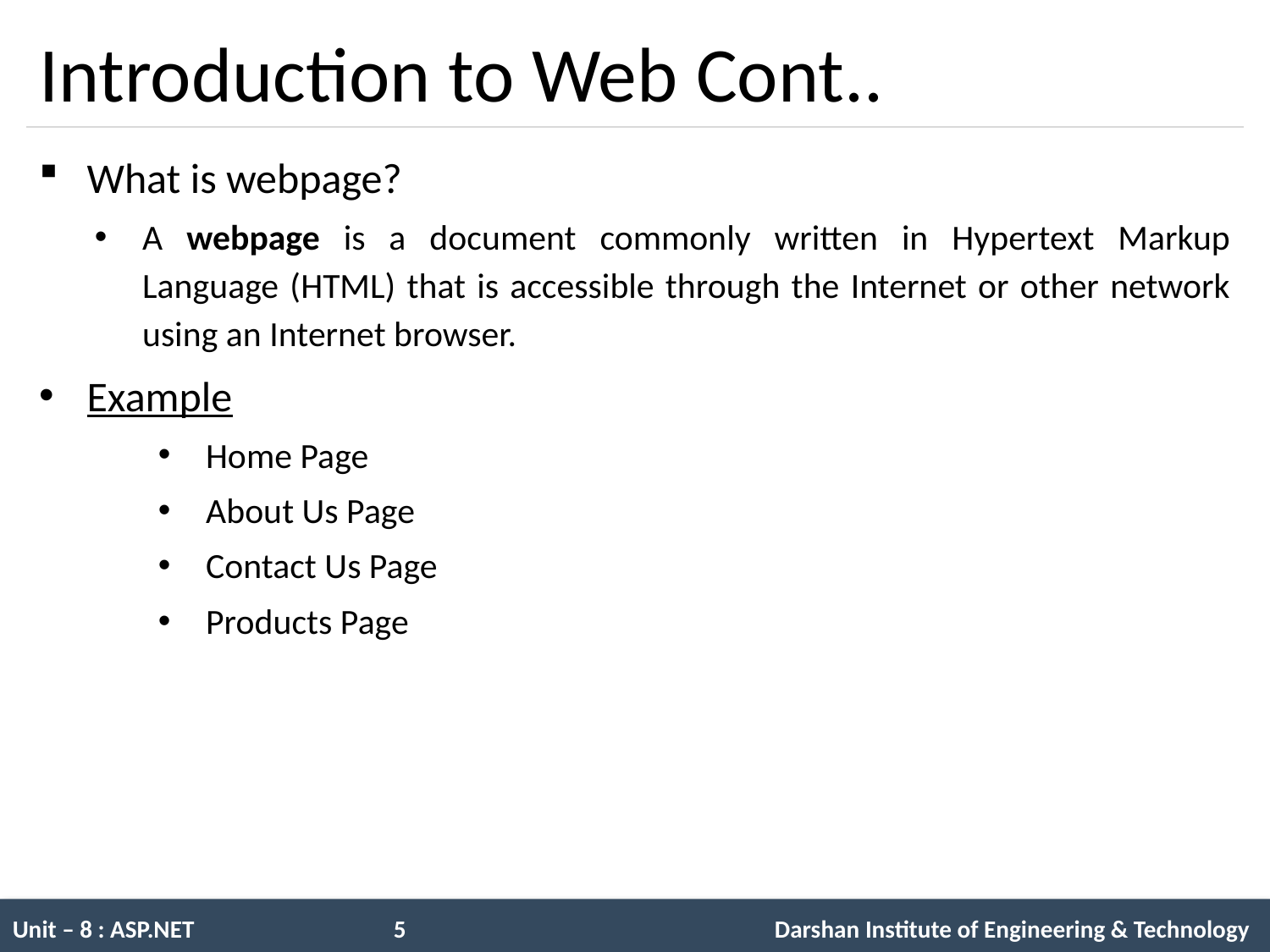

# Introduction to Web Cont..
What is webpage?
A webpage is a document commonly written in Hypertext Markup Language (HTML) that is accessible through the Internet or other network using an Internet browser.
Example
Home Page
About Us Page
Contact Us Page
Products Page